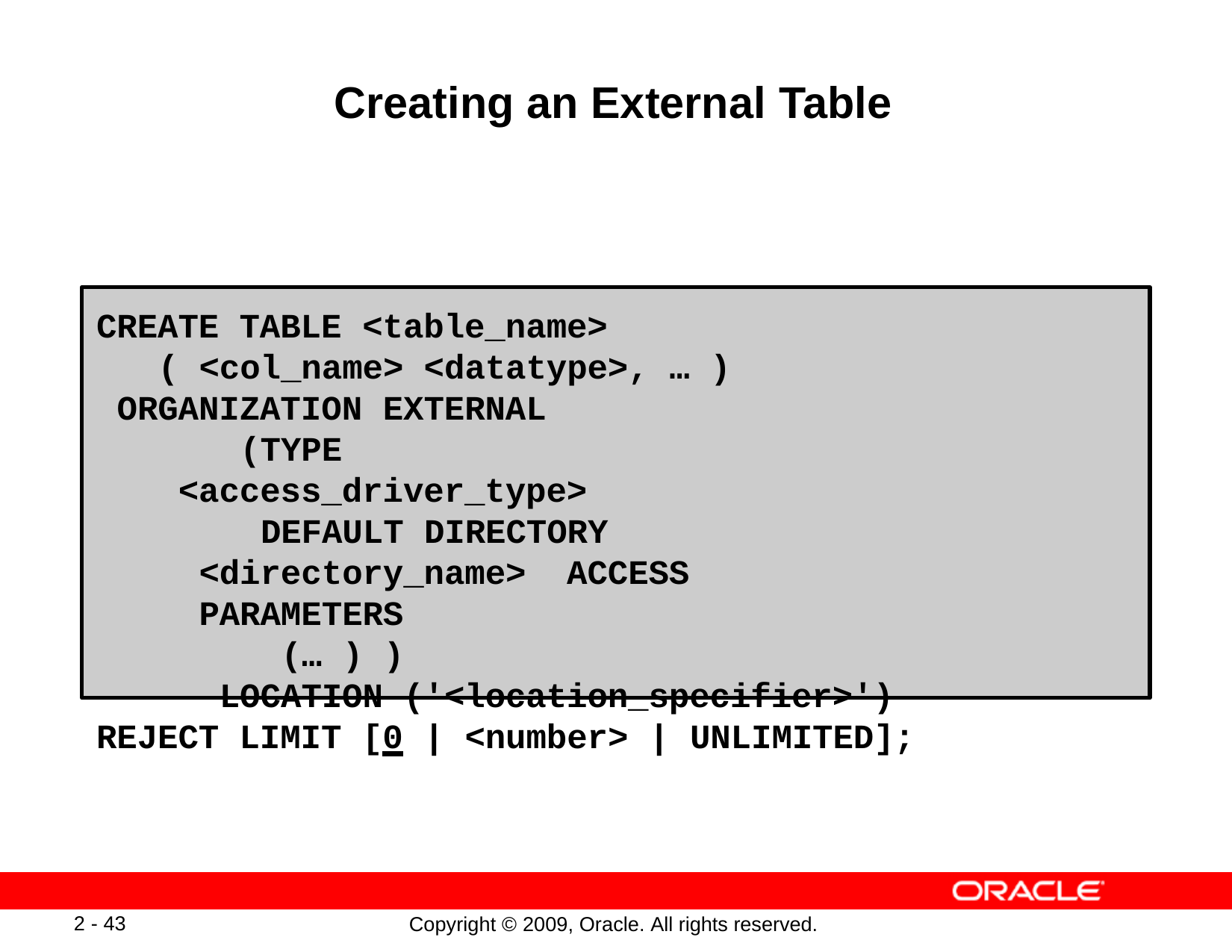

# Creating an External Table

CREATE TABLE <table_name>
( <col_name> <datatype>, … )  ORGANIZATION EXTERNAL
(TYPE <access_driver_type>
DEFAULT DIRECTORY <directory_name>  ACCESS PARAMETERS
(… ) )
LOCATION ('<location_specifier>')  REJECT LIMIT [0 | <number> | UNLIMITED];
2 - 43
Copyright © 2009, Oracle. All rights reserved.